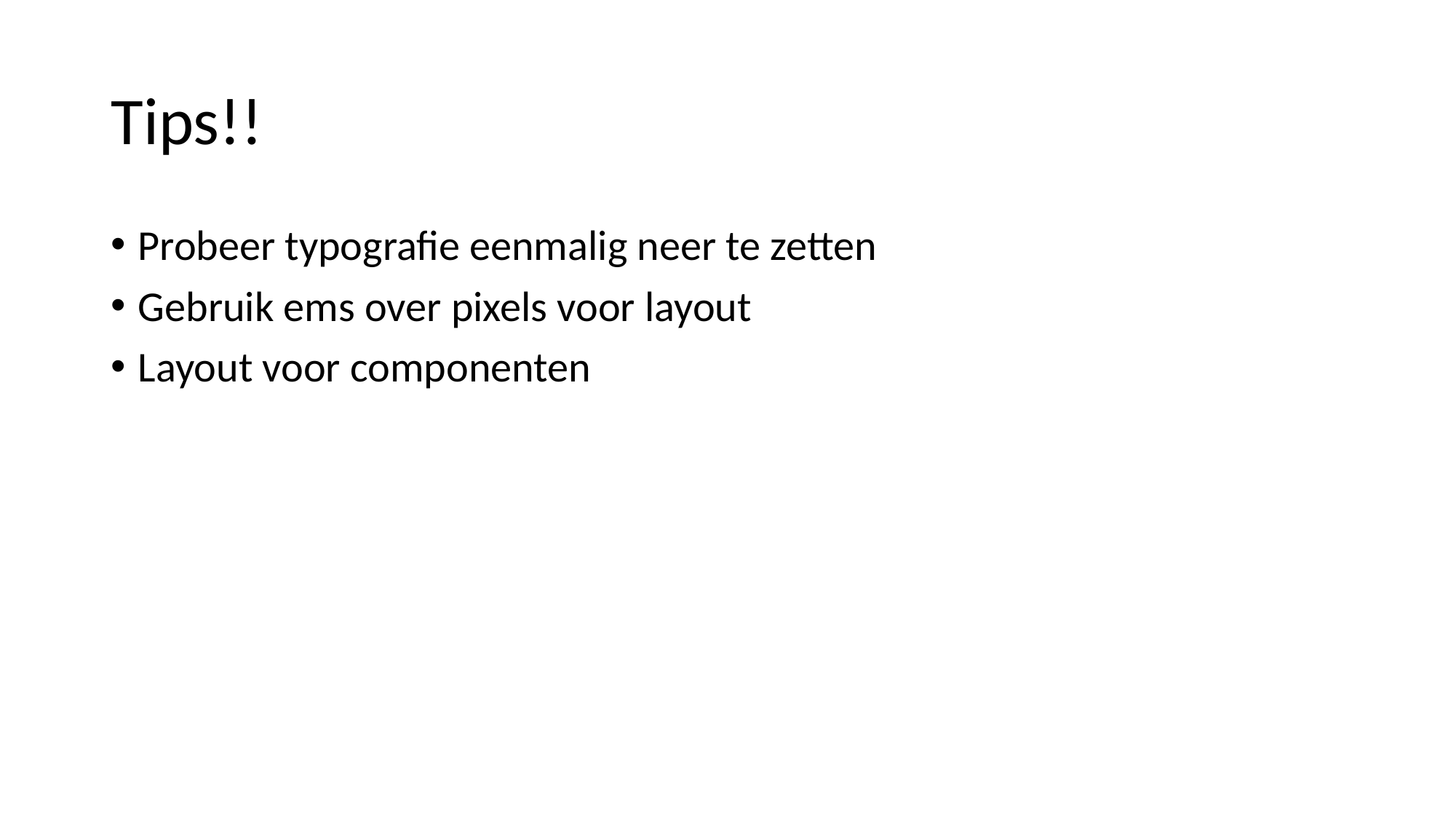

# Tips!!
Probeer typografie eenmalig neer te zetten
Gebruik ems over pixels voor layout
Layout voor componenten